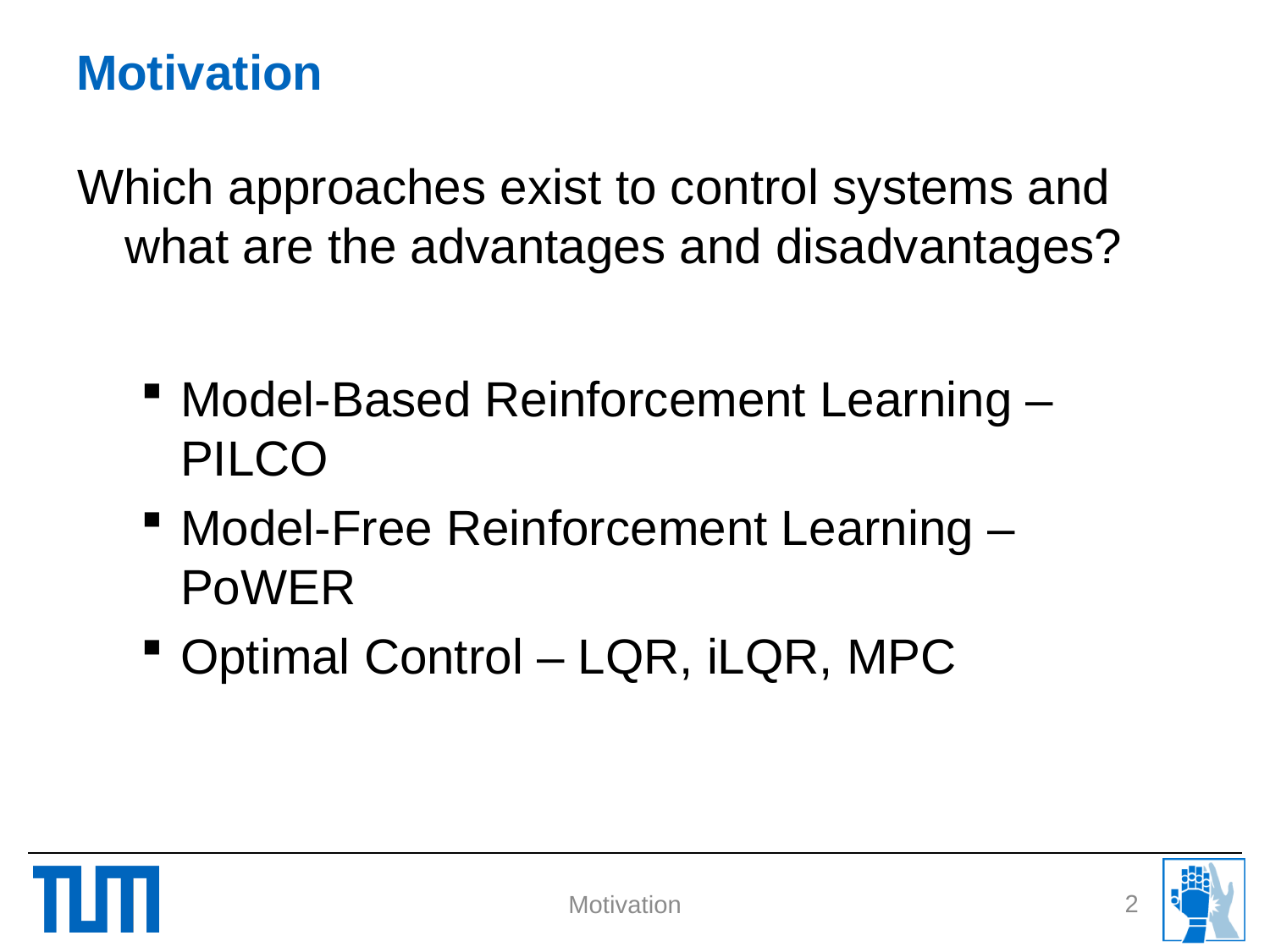

# Motivation
Which approaches exist to control systems and what are the advantages and disadvantages?

Model-Based Reinforcement Learning – PILCO
Model-Free Reinforcement Learning – PoWER
Optimal Control – LQR, iLQR, MPC
2
Motivation